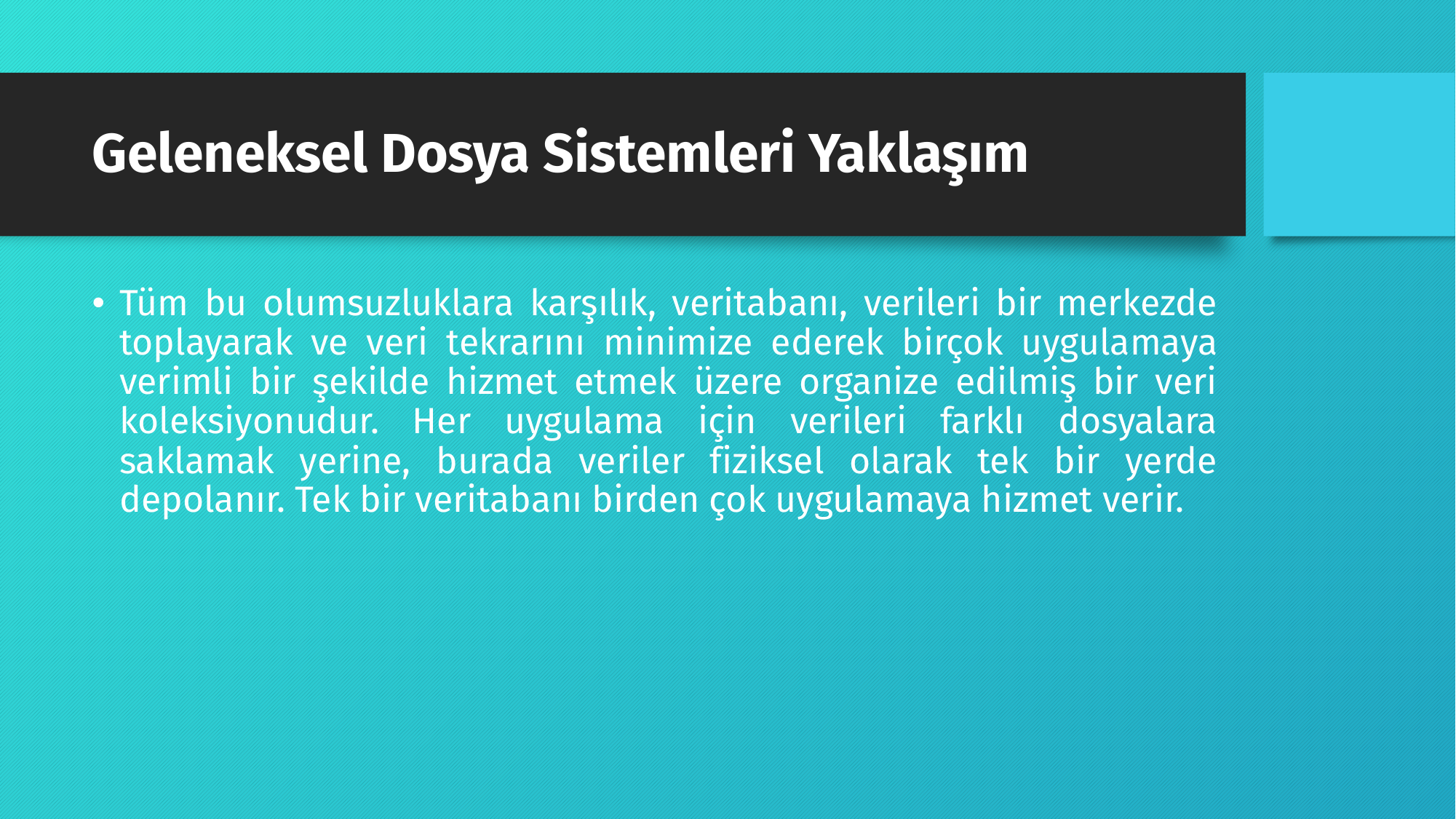

# Geleneksel Dosya Sistemleri Yaklaşım
Tüm bu olumsuzluklara karşılık, veritabanı, verileri bir merkezde toplayarak ve veri tekrarını minimize ederek birçok uygulamaya verimli bir şekilde hizmet etmek üzere organize edilmiş bir veri koleksiyonudur. Her uygulama için verileri farklı dosyalara saklamak yerine, burada veriler fiziksel olarak tek bir yerde depolanır. Tek bir veritabanı birden çok uygulamaya hizmet verir.